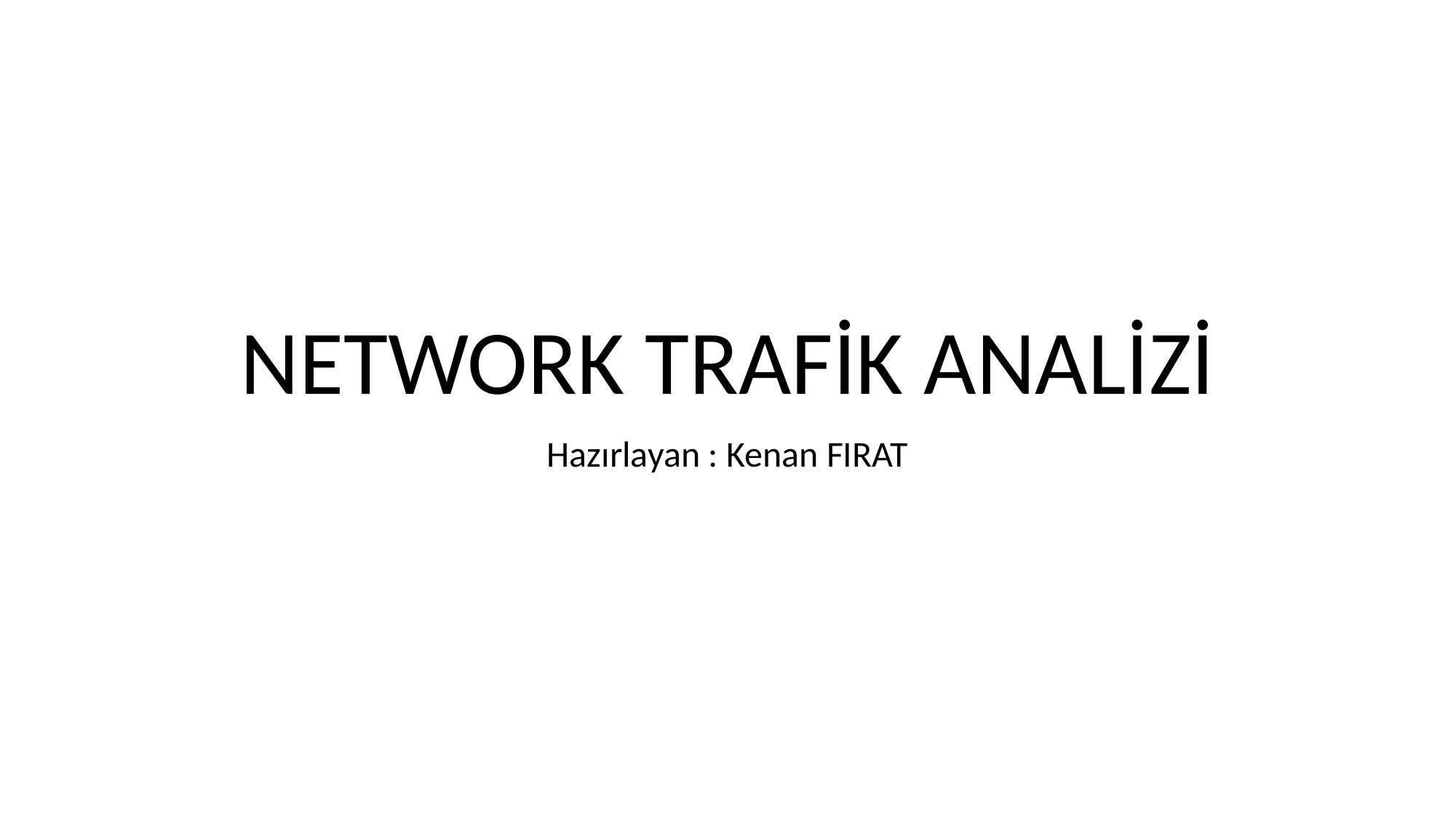

# NETWORK TRAFİK ANALİZİ
Hazırlayan : Kenan FIRAT